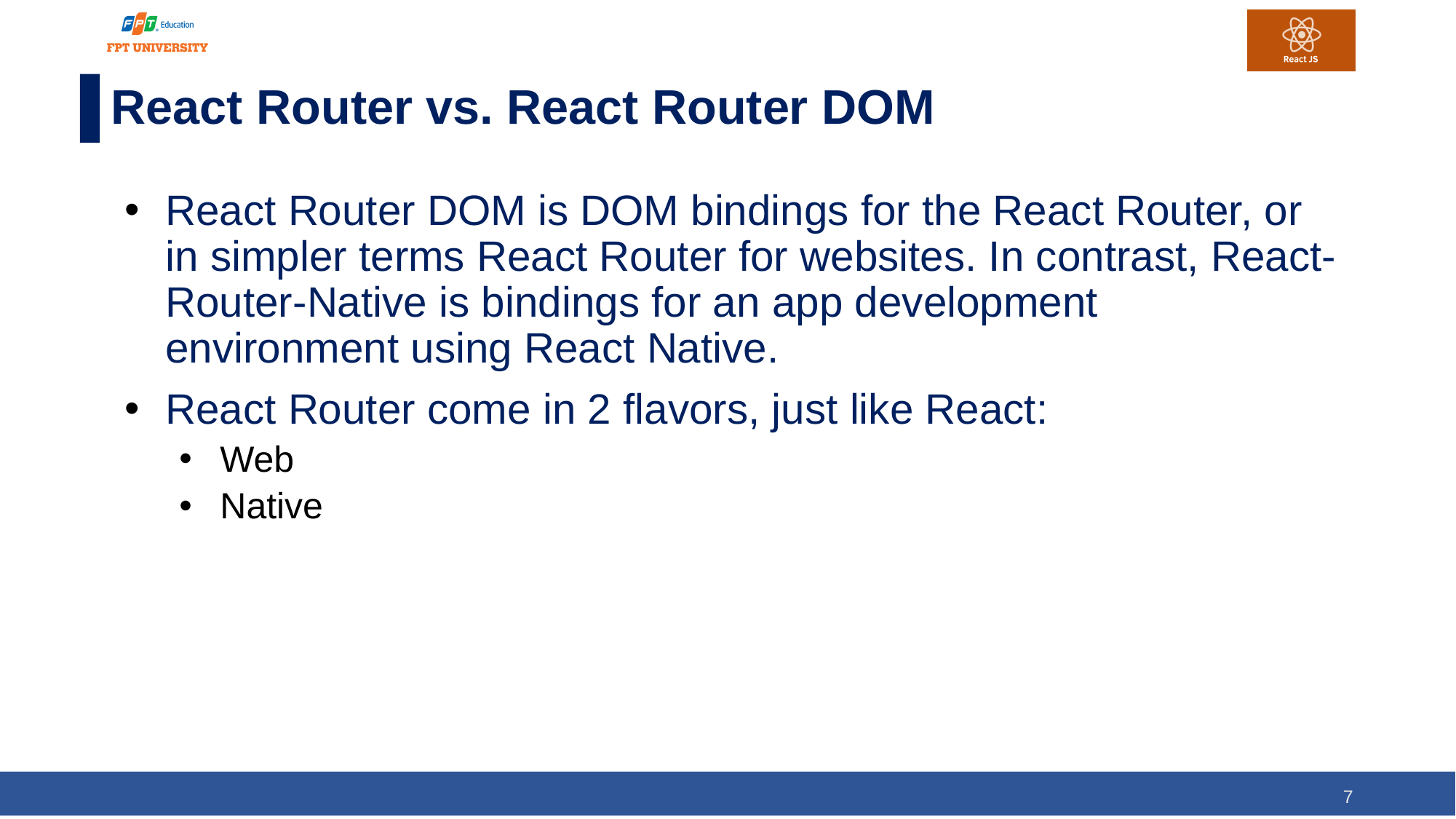

# React Router vs. React Router DOM
React Router DOM is DOM bindings for the React Router, or in simpler terms React Router for websites. In contrast, React-Router-Native is bindings for an app development environment using React Native.
React Router come in 2 flavors, just like React:
Web
Native
7